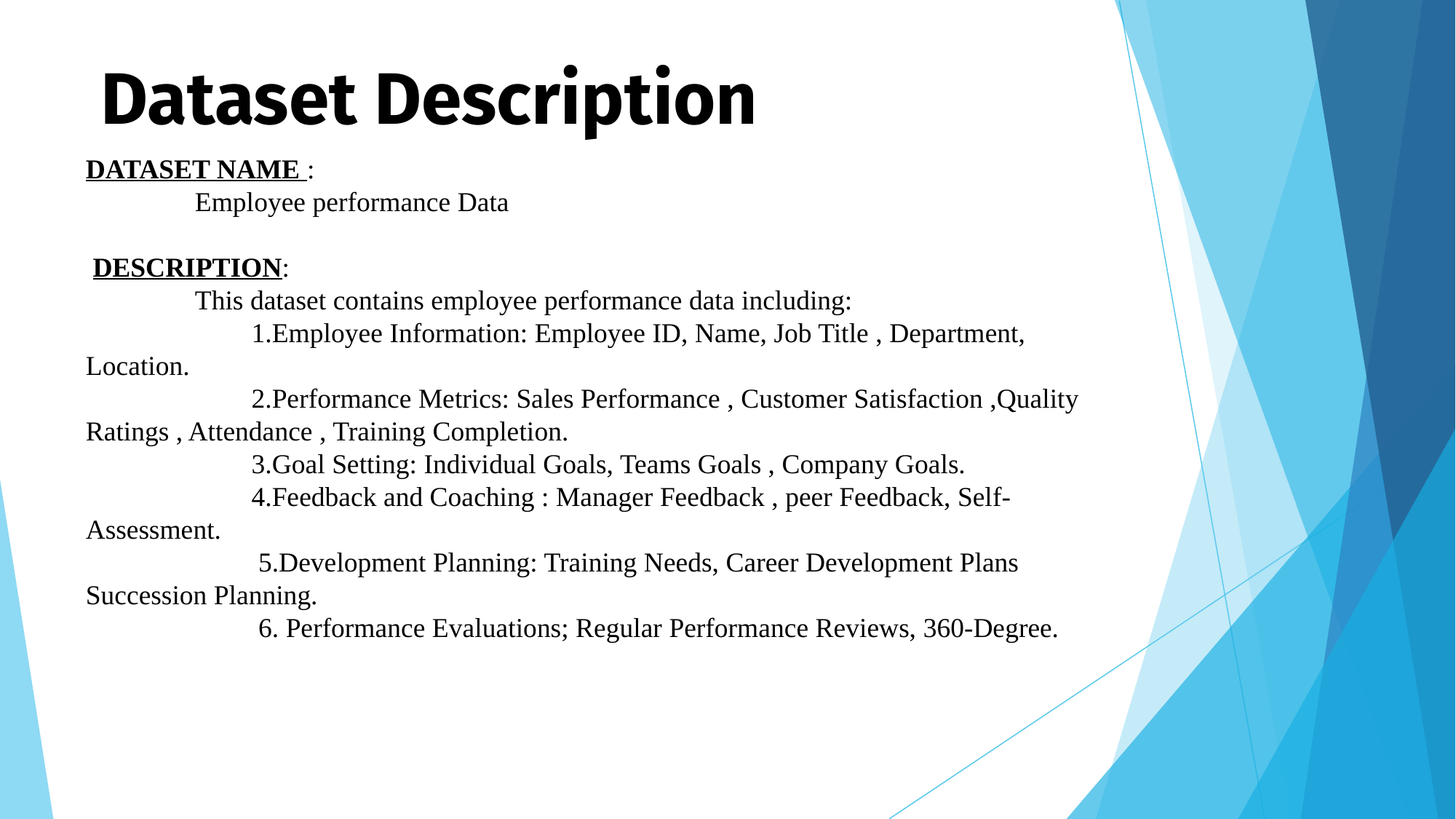

# Dataset Description
DATASET NAME :
	Employee performance Data
 DESCRIPTION:
	This dataset contains employee performance data including:
                        1.Employee Information: Employee ID, Name, Job Title , Department, Location.
                        2.Performance Metrics: Sales Performance , Customer Satisfaction ,Quality Ratings , Attendance , Training Completion.
                        3.Goal Setting: Individual Goals, Teams Goals , Company Goals.
                        4.Feedback and Coaching : Manager Feedback , peer Feedback, Self- Assessment.
                         5.Development Planning: Training Needs, Career Development Plans Succession Planning.
                         6. Performance Evaluations; Regular Performance Reviews, 360-Degree.